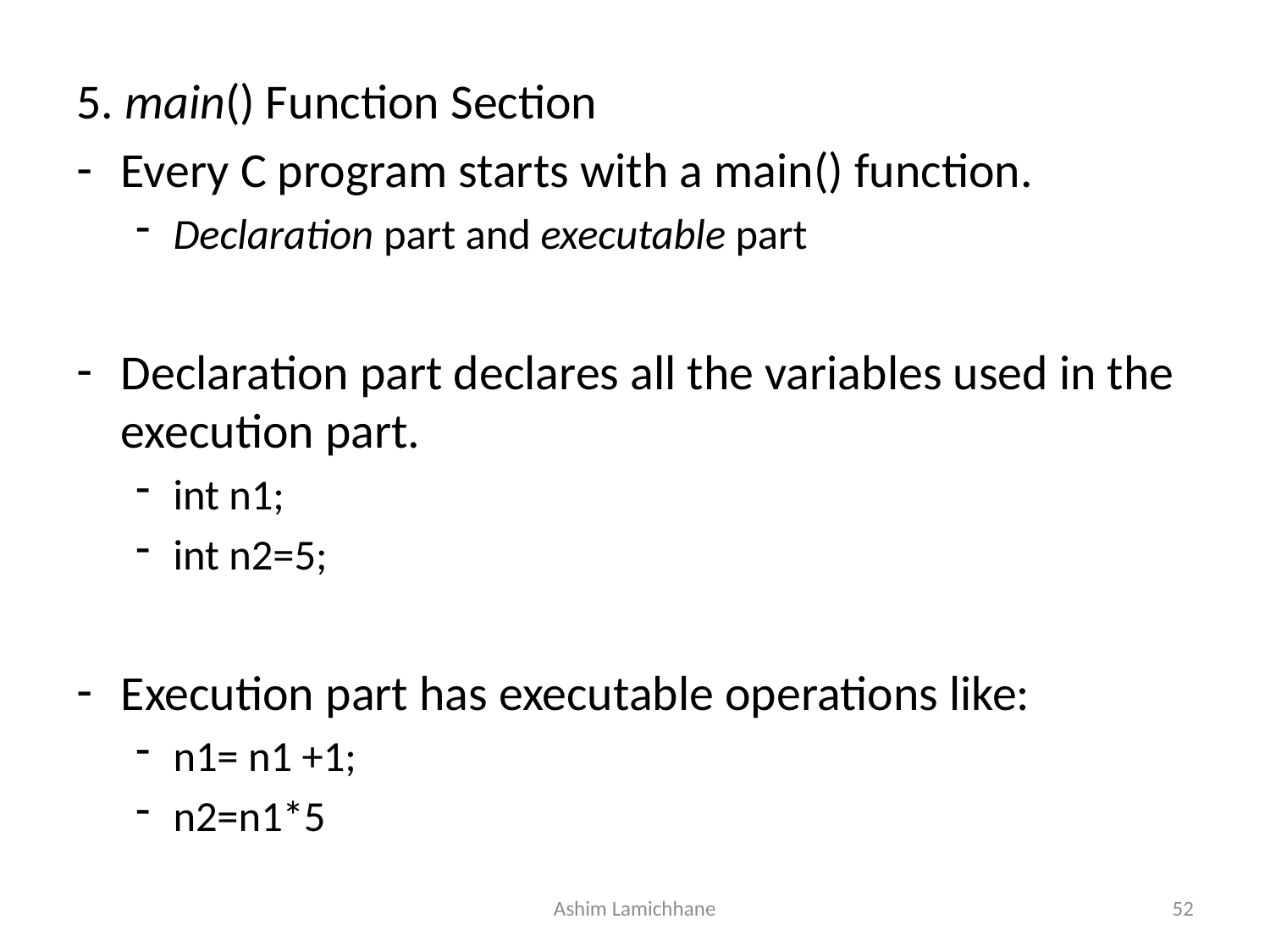

5. main() Function Section
Every C program starts with a main() function.
Declaration part and executable part

Declaration part declares all the variables used in the execution part.
int n1;
int n2=5;

Execution part has executable operations like:
n1= n1 +1;
n2=n1*5
Ashim Lamichhane
52